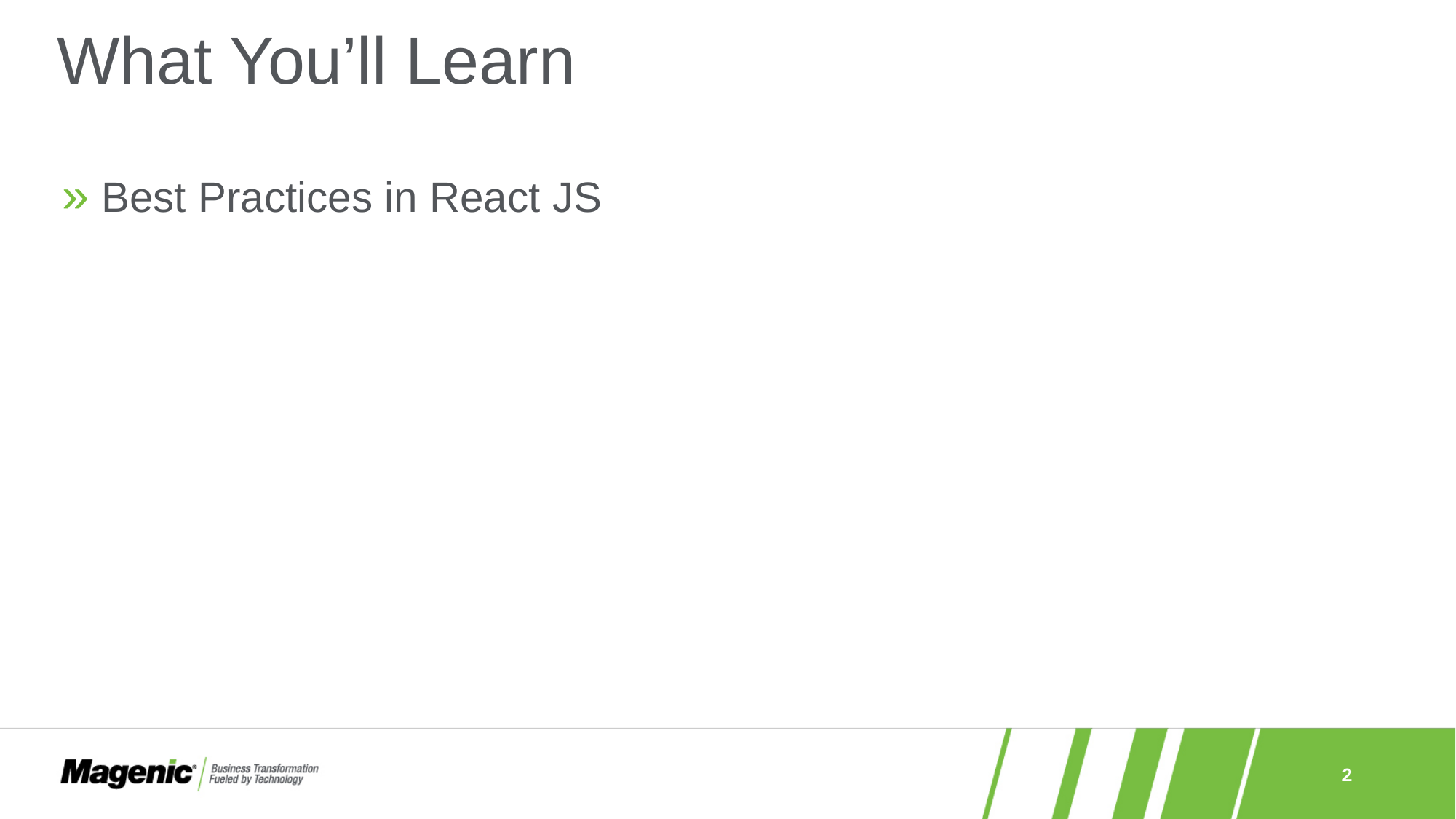

# What You’ll Learn

 Best Practices in React JS